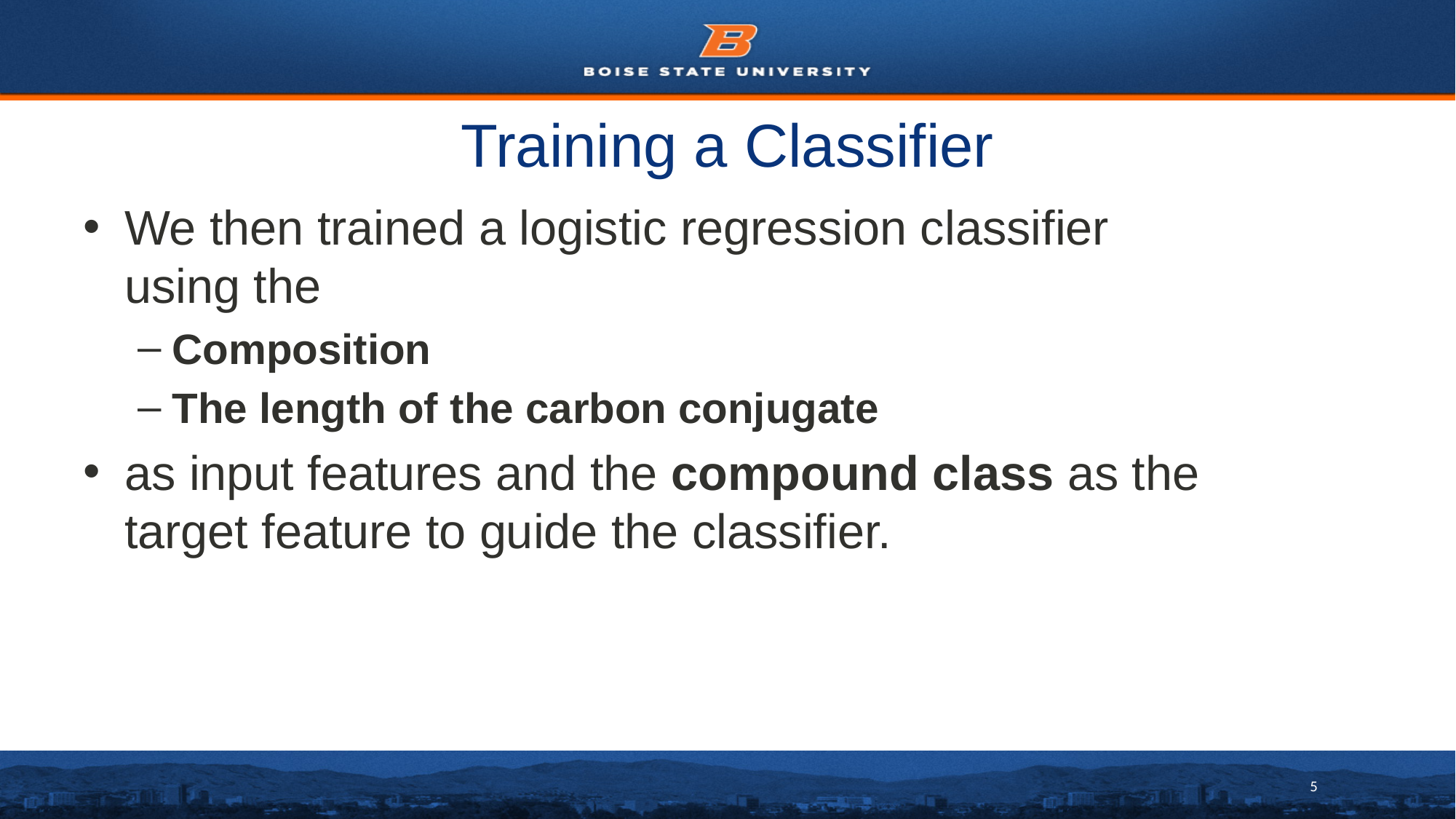

# Training a Classifier
We then trained a logistic regression classifier using the
Composition
The length of the carbon conjugate
as input features and the compound class as the target feature to guide the classifier.